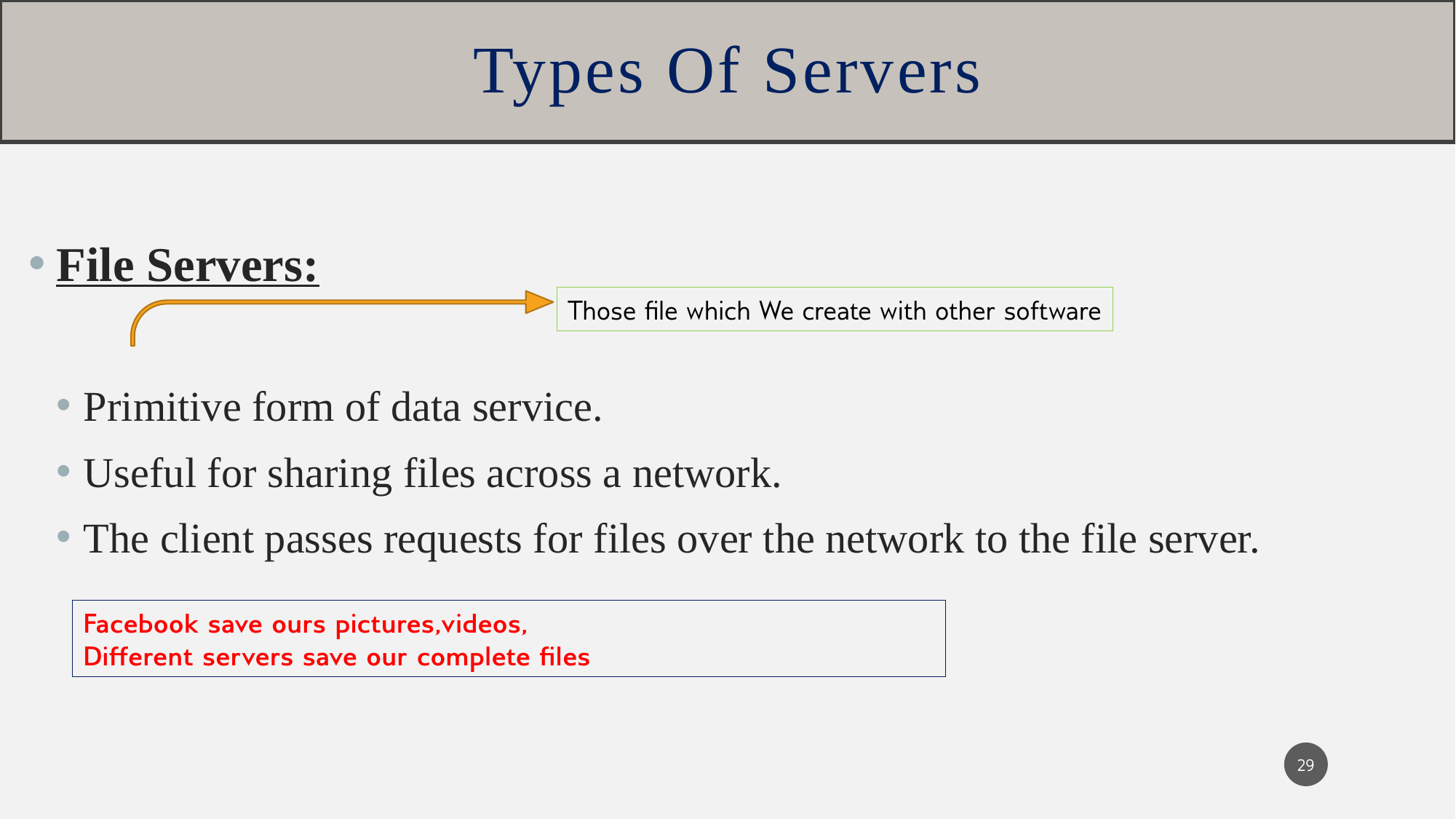

# Types Of Servers
File Servers:

Primitive form of data service.
Useful for sharing files across a network.
The client passes requests for files over the network to the file server.

Those file which We create with other software

Facebook save ours pictures,videos,
Different servers save our complete files
29